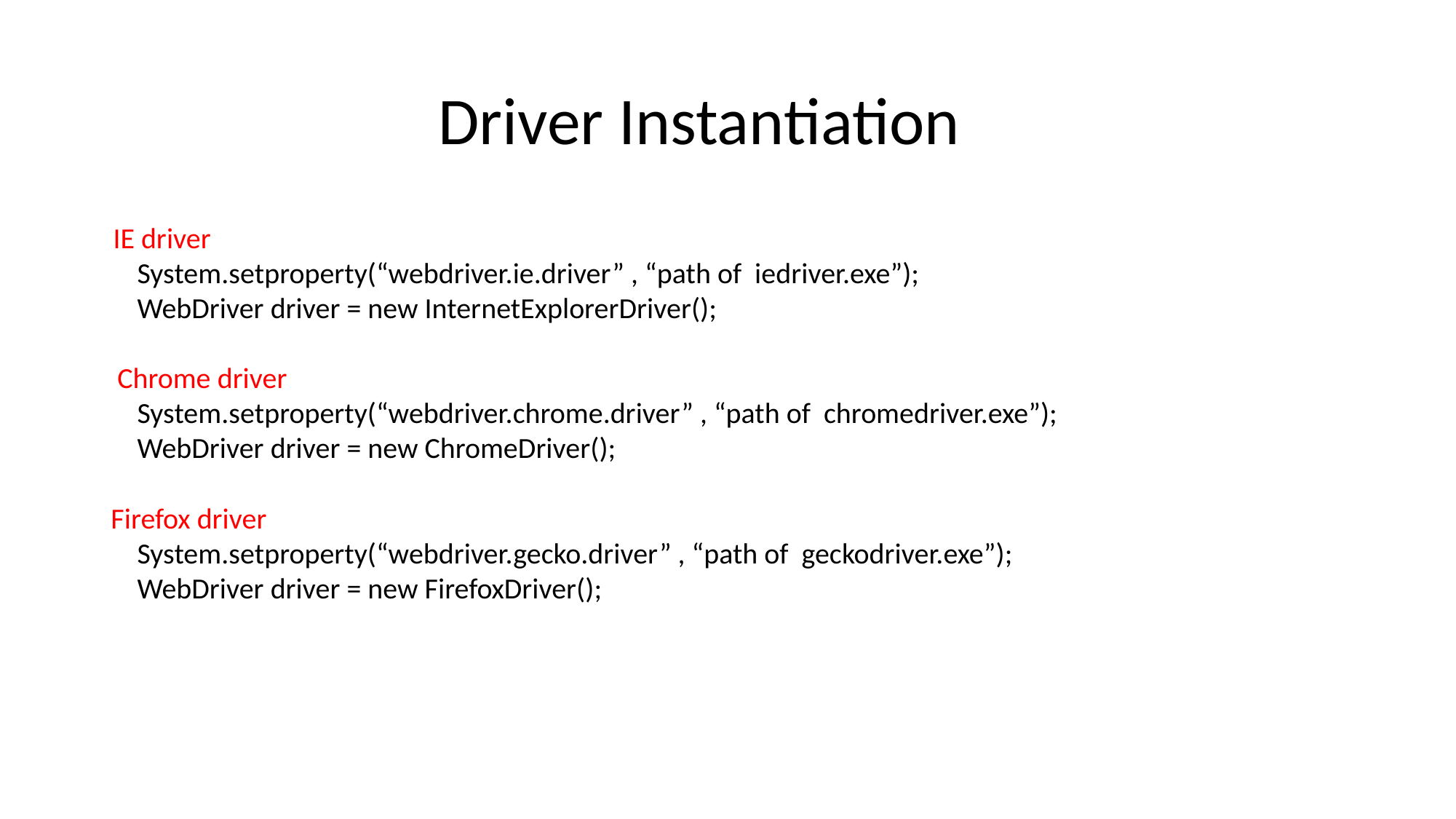

# Driver Instantiation
 IE driver
	System.setproperty(“webdriver.ie.driver” , “path of  iedriver.exe”);
	WebDriver driver = new InternetExplorerDriver();

 Chrome driver
	System.setproperty(“webdriver.chrome.driver” , “path of  chromedriver.exe”);
	WebDriver driver = new ChromeDriver();

Firefox driver
	System.setproperty(“webdriver.gecko.driver” , “path of  geckodriver.exe”);
	WebDriver driver = new FirefoxDriver();